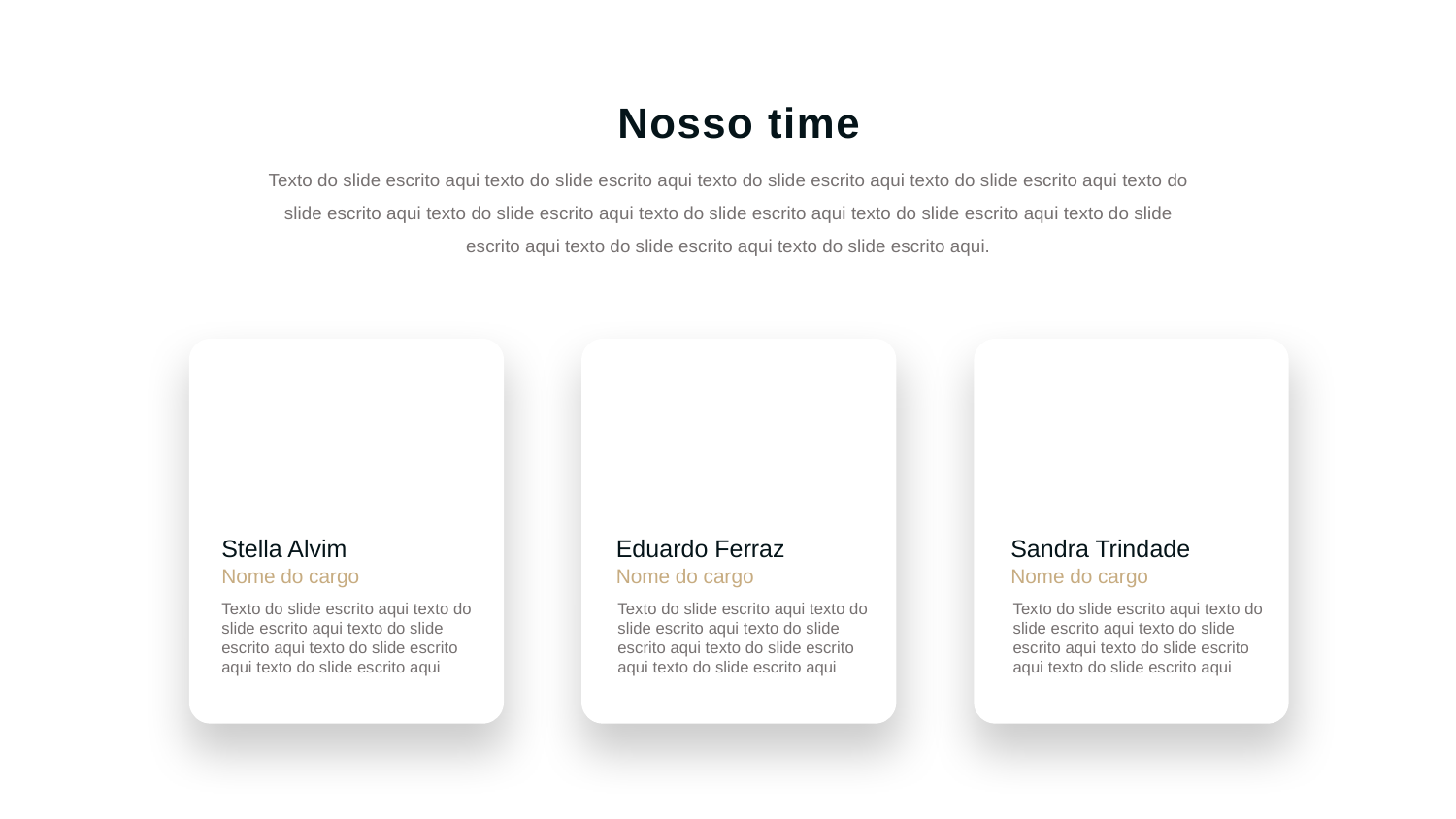

Nosso time
Texto do slide escrito aqui texto do slide escrito aqui texto do slide escrito aqui texto do slide escrito aqui texto do slide escrito aqui texto do slide escrito aqui texto do slide escrito aqui texto do slide escrito aqui texto do slide escrito aqui texto do slide escrito aqui texto do slide escrito aqui.

Stella Alvim
Eduardo Ferraz
Sandra Trindade
Nome do cargo
Nome do cargo
Nome do cargo
Texto do slide escrito aqui texto do slide escrito aqui texto do slide escrito aqui texto do slide escrito aqui texto do slide escrito aqui
Texto do slide escrito aqui texto do slide escrito aqui texto do slide escrito aqui texto do slide escrito aqui texto do slide escrito aqui
Texto do slide escrito aqui texto do slide escrito aqui texto do slide escrito aqui texto do slide escrito aqui texto do slide escrito aqui